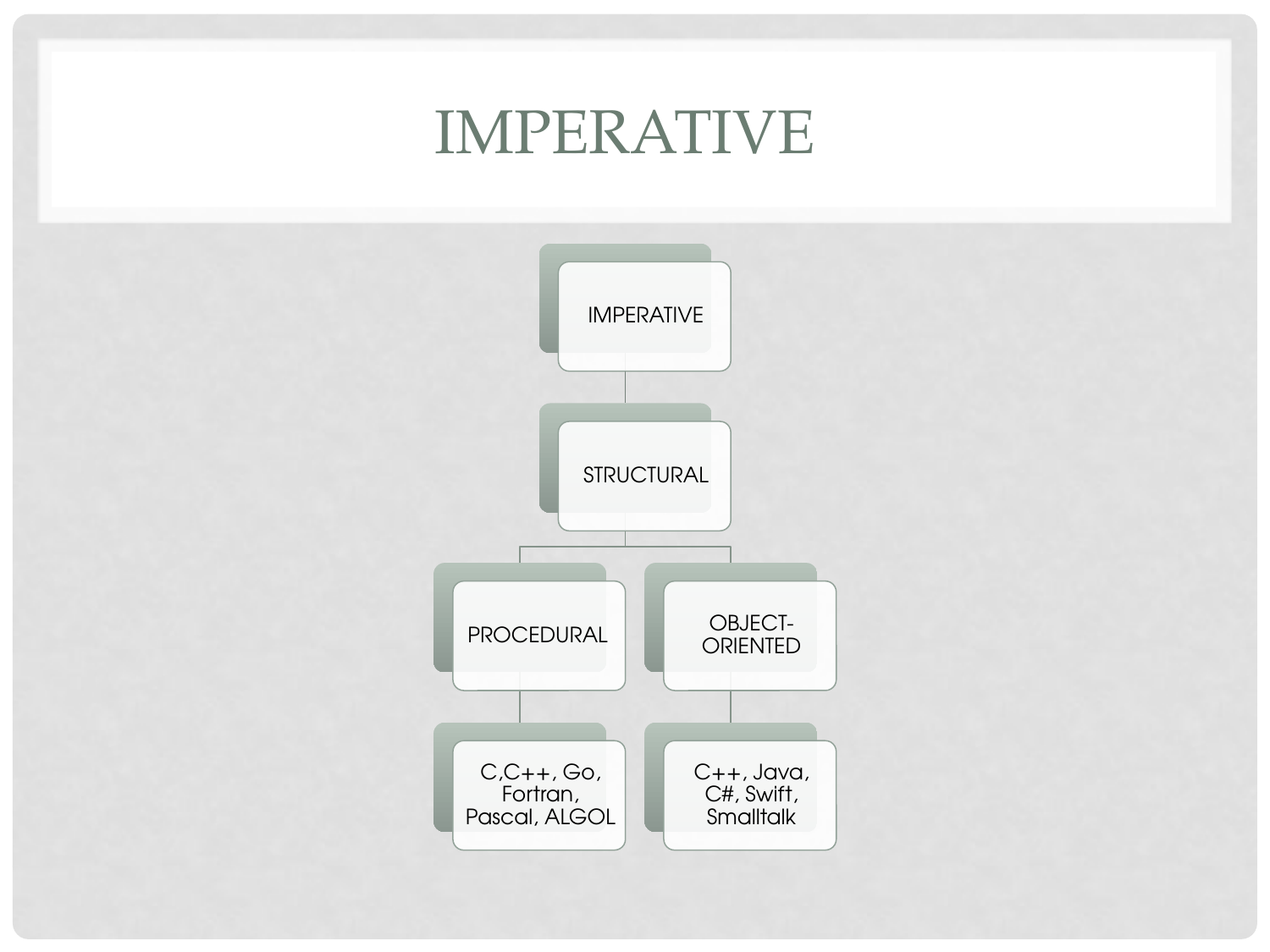

# Imperative
IMPERATIVE
STRUCTURAL
PROCEDURAL
C,C++, Go, Fortran, Pascal, ALGOL
OBJECT-ORIENTED
C++, Java, C#, Swift, Smalltalk